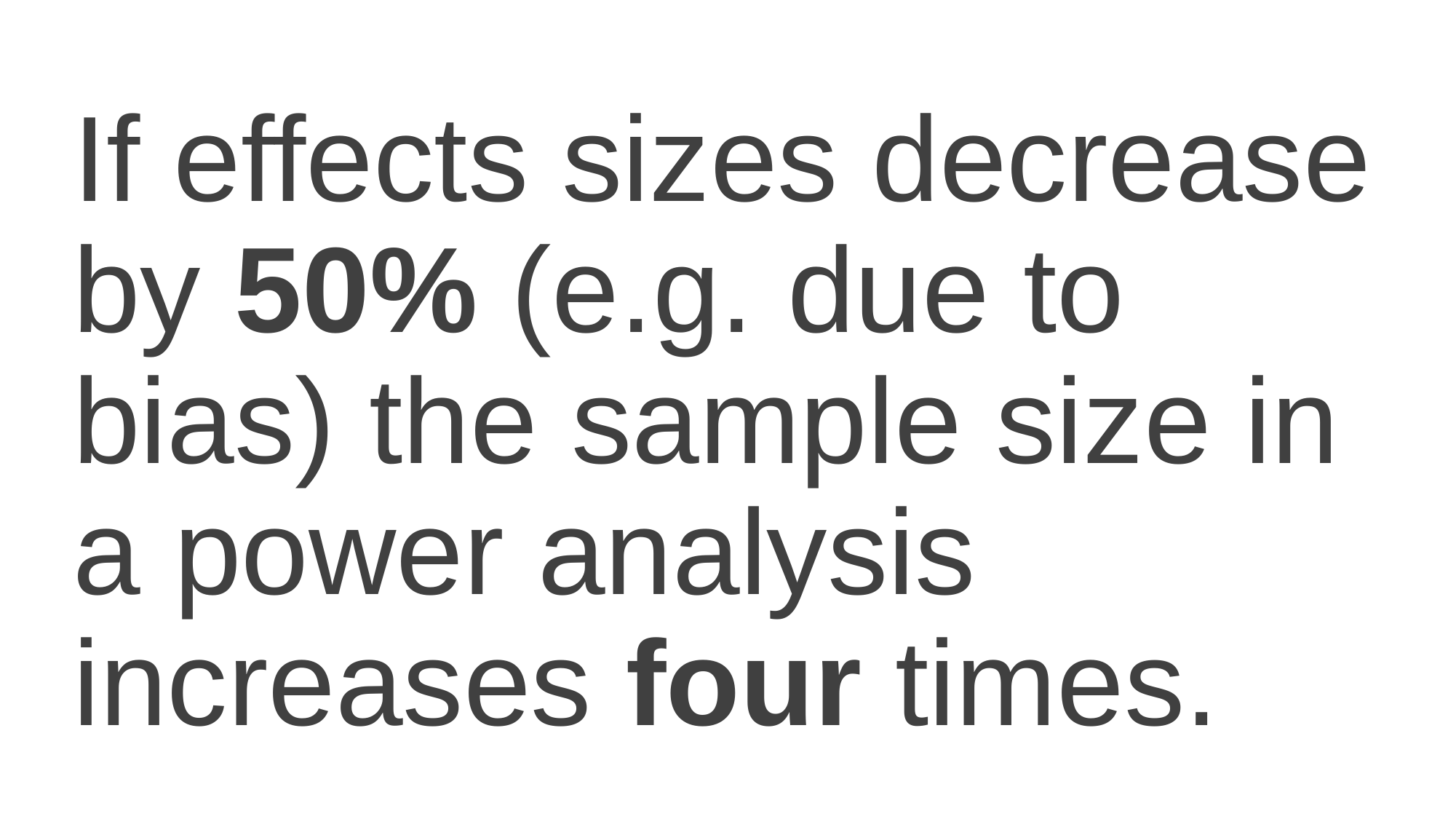

If effects sizes decrease by 50% (e.g. due to bias) the sample size in a power analysis increases four times.